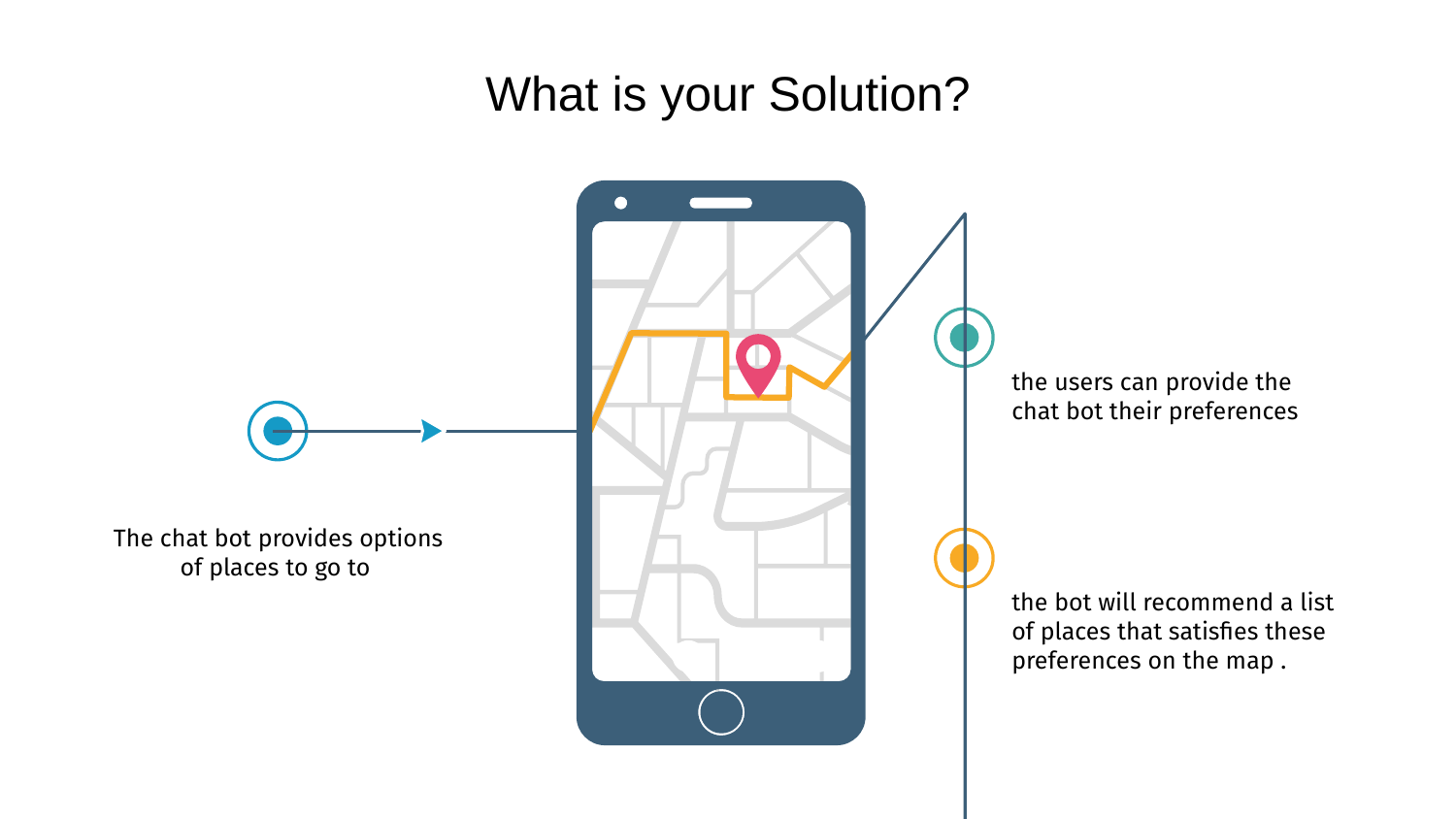

# What is your Solution?

the users can provide the chat bot their preferences

The chat bot provides options of places to go to

the bot will recommend a list of places that satisfies these  preferences on the map .